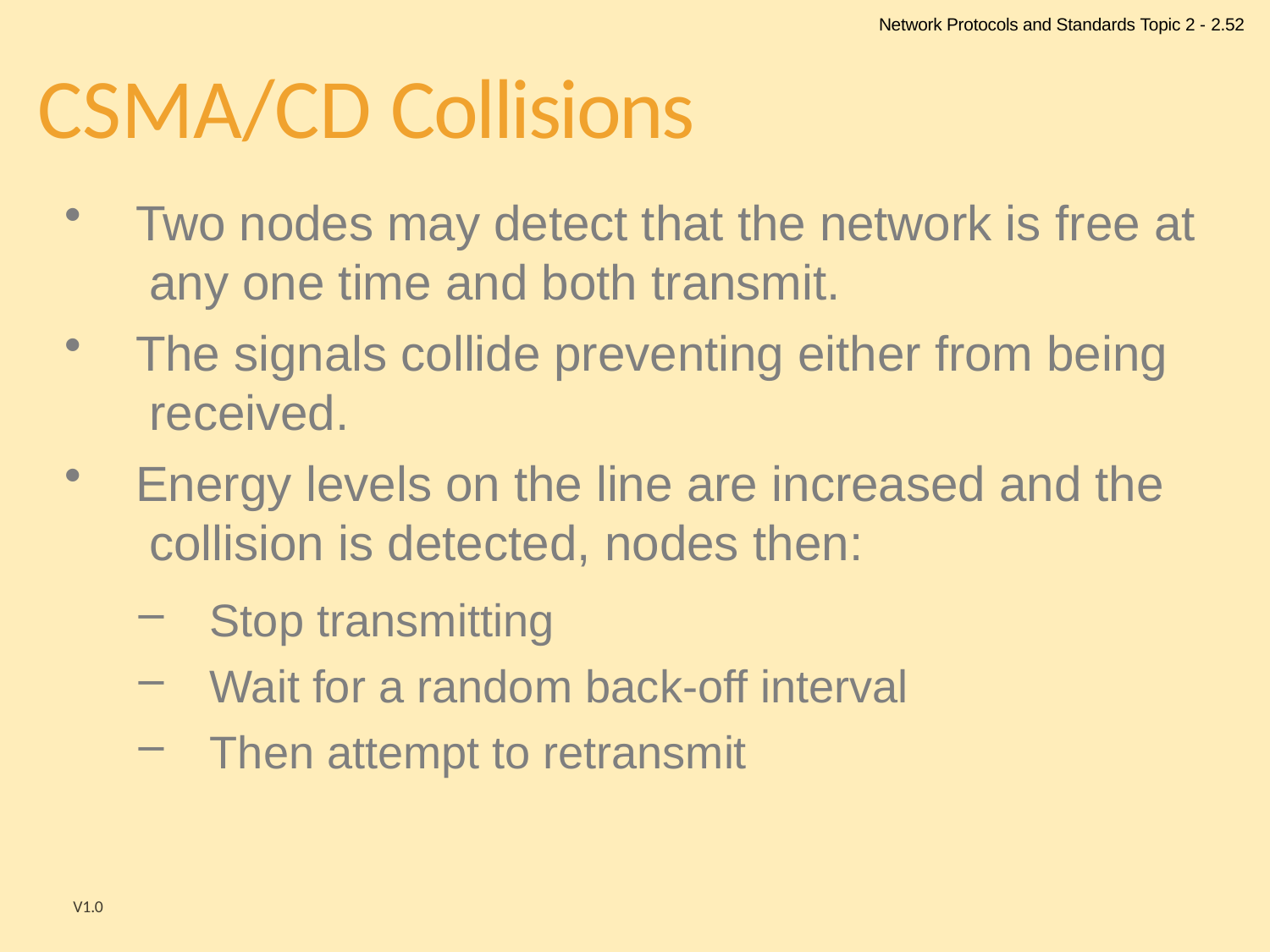

Network Protocols and Standards Topic 2 - 2.52
# CSMA/CD Collisions
Two nodes may detect that the network is free at  any one time and both transmit.
The signals collide preventing either from being  received.
Energy levels on the line are increased and the  collision is detected, nodes then:
Stop transmitting
Wait for a random back-off interval
Then attempt to retransmit
V1.0